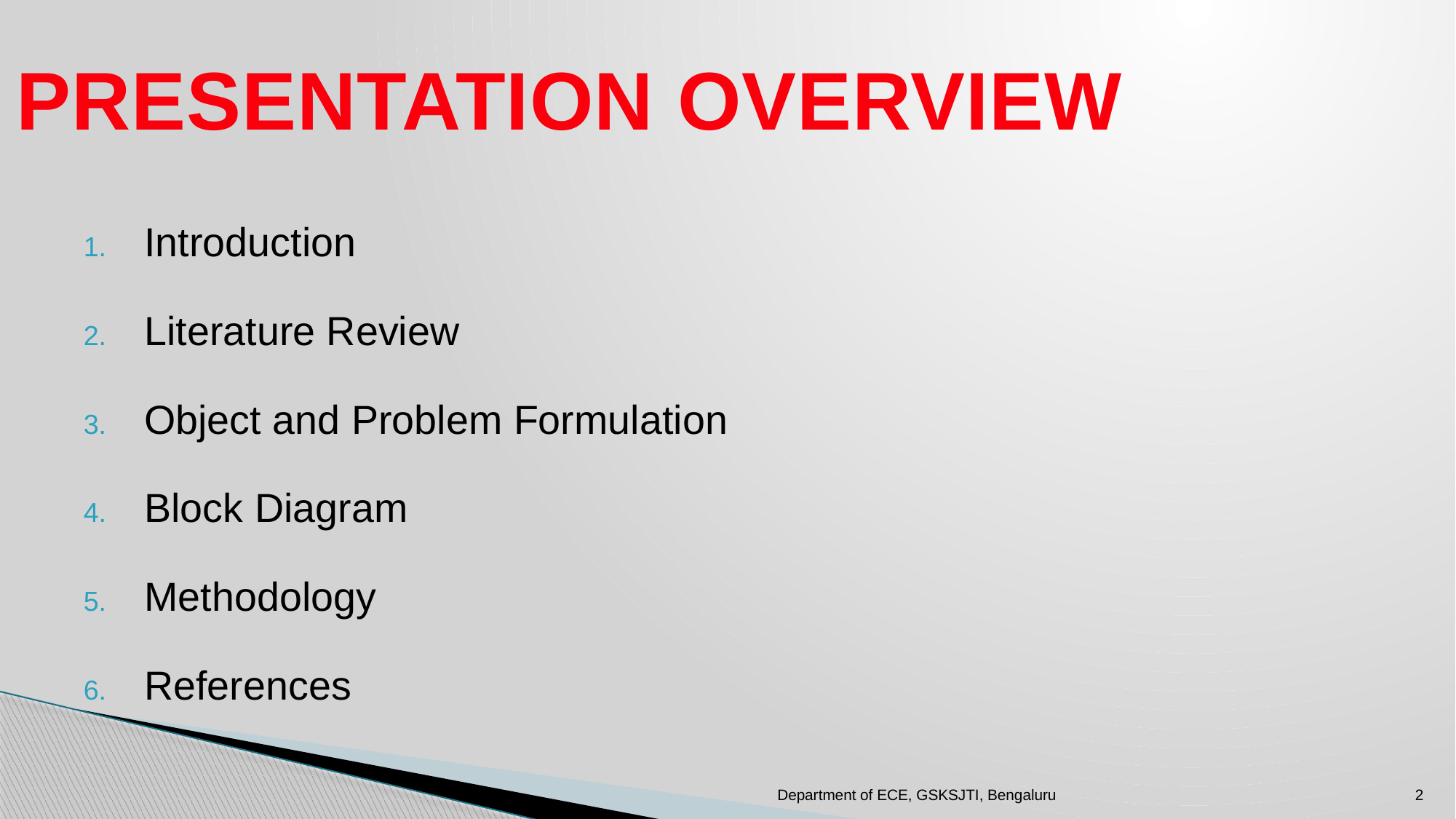

PRESENTATION OVERVIEW
Introduction
Literature Review
Object and Problem Formulation
Block Diagram
Methodology
References

Department of ECE, GSKSJTI, Bengaluru
2